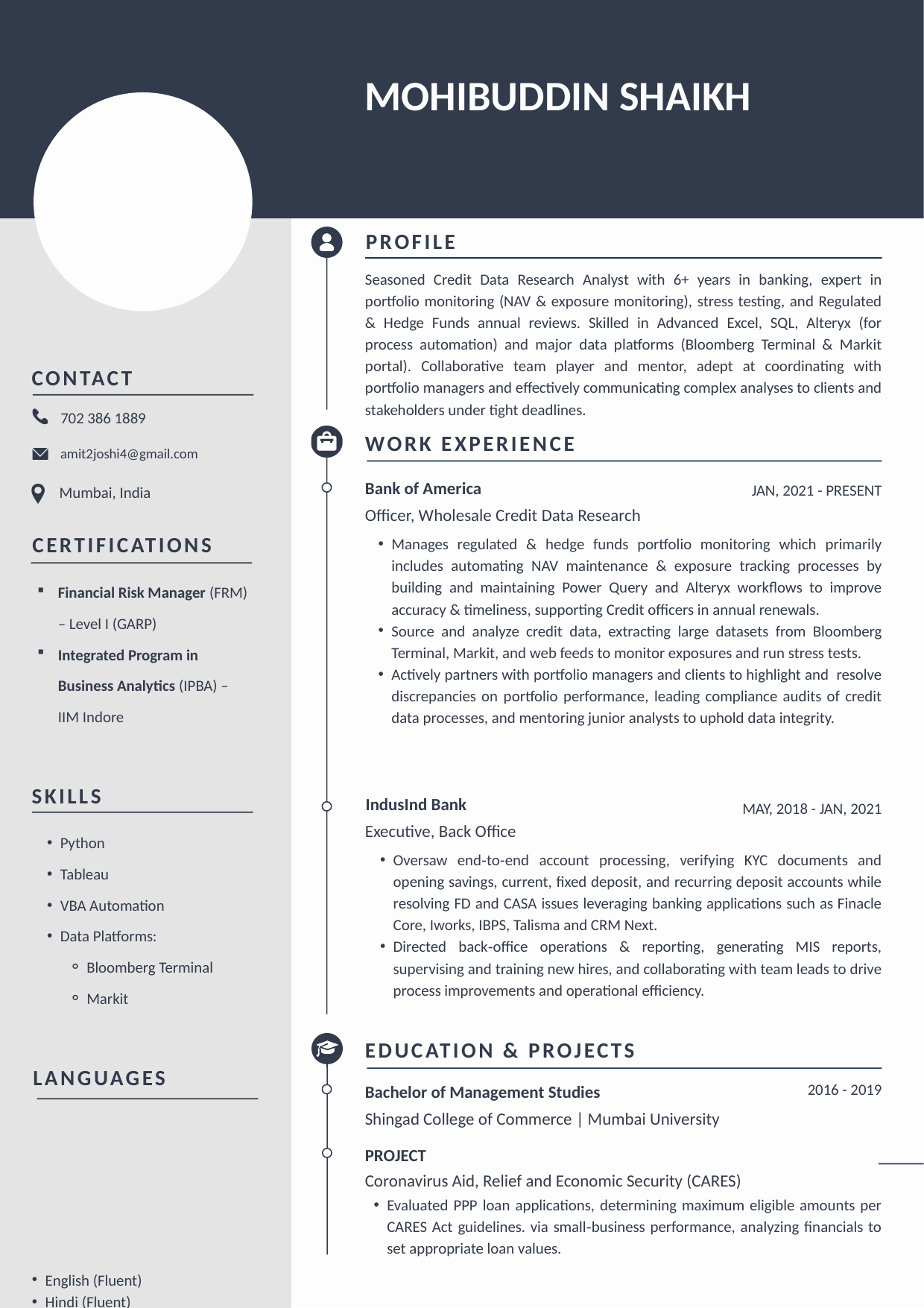

MOHIBUDDIN SHAIKH

PROFILE

Seasoned Credit Data Research Analyst with 6+ years in banking, expert in portfolio monitoring (NAV & exposure monitoring), stress testing, and Regulated & Hedge Funds annual reviews. Skilled in Advanced Excel, SQL, Alteryx (for process automation) and major data platforms (Bloomberg Terminal & Markit portal). Collaborative team player and mentor, adept at coordinating with portfolio managers and effectively communicating complex analyses to clients and stakeholders under tight deadlines.
CONTACT

702 386 1889

WORK EXPERIENCE

amit2joshi4@gmail.com

Bank of America
JAN, 2021 - PRESENT

Mumbai, India
Officer, Wholesale Credit Data Research
CERTIFICATIONS
Financial Risk Manager (FRM) – Level I (GARP)
Integrated Program in Business Analytics (IPBA) – IIM Indore
Manages regulated & hedge funds portfolio monitoring which primarily includes automating NAV maintenance & exposure tracking processes by building and maintaining Power Query and Alteryx workflows to improve accuracy & timeliness, supporting Credit officers in annual renewals.
Source and analyze credit data, extracting large datasets from Bloomberg Terminal, Markit, and web feeds to monitor exposures and run stress tests.
Actively partners with portfolio managers and clients to highlight and  resolve discrepancies on portfolio performance, leading compliance audits of credit data processes, and mentoring junior analysts to uphold data integrity.

SKILLS

Python
Tableau
VBA Automation
Data Platforms:
Bloomberg Terminal
Markit
IndusInd Bank
MAY, 2018 - JAN, 2021

Executive, Back Office
Oversaw end‑to‑end account processing, verifying KYC documents and opening savings, current, fixed deposit, and recurring deposit accounts while resolving FD and CASA issues leveraging banking applications such as Finacle Core, Iworks, IBPS, Talisma and CRM Next.
Directed back‑office operations & reporting, generating MIS reports, supervising and training new hires, and collaborating with team leads to drive process improvements and operational efficiency.
EDUCATION & PROJECTS

LANGUAGES

2016 - 2019
Bachelor of Management Studies

Shingad College of Commerce | Mumbai University
PROJECT

Coronavirus Aid, Relief and Economic Security (CARES)
Evaluated PPP loan applications, determining maximum eligible amounts per CARES Act guidelines. via small‑business performance, analyzing financials to set appropriate loan values.
English (Fluent)
Hindi (Fluent)
INTERESTS
Reading
Cricket
Esports
Travel